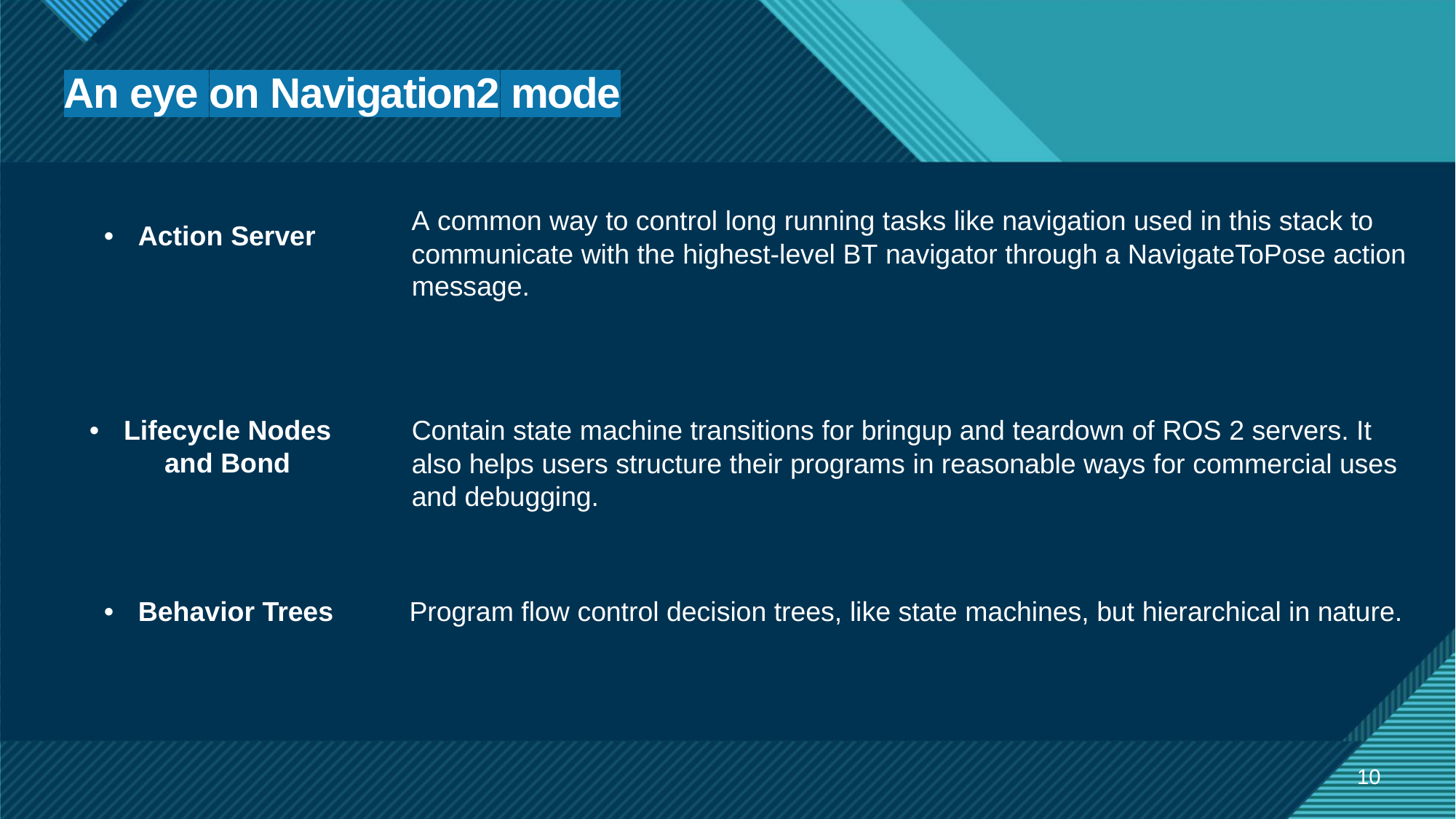

An eye on Navigation2 mode
A common way to control long running tasks like navigation used in this stack to
communicate with the highest-level BT navigator through a NavigateToPose action
• Action Server
message.
• Lifecycle Nodes
Contain state machine transitions for bringup and teardown of ROS 2 servers. It
also helps users structure their programs in reasonable ways for commercial uses
and debugging.
and Bond
• Behavior Trees
Program flow control decision trees, like state machines, but hierarchical in nature.
10